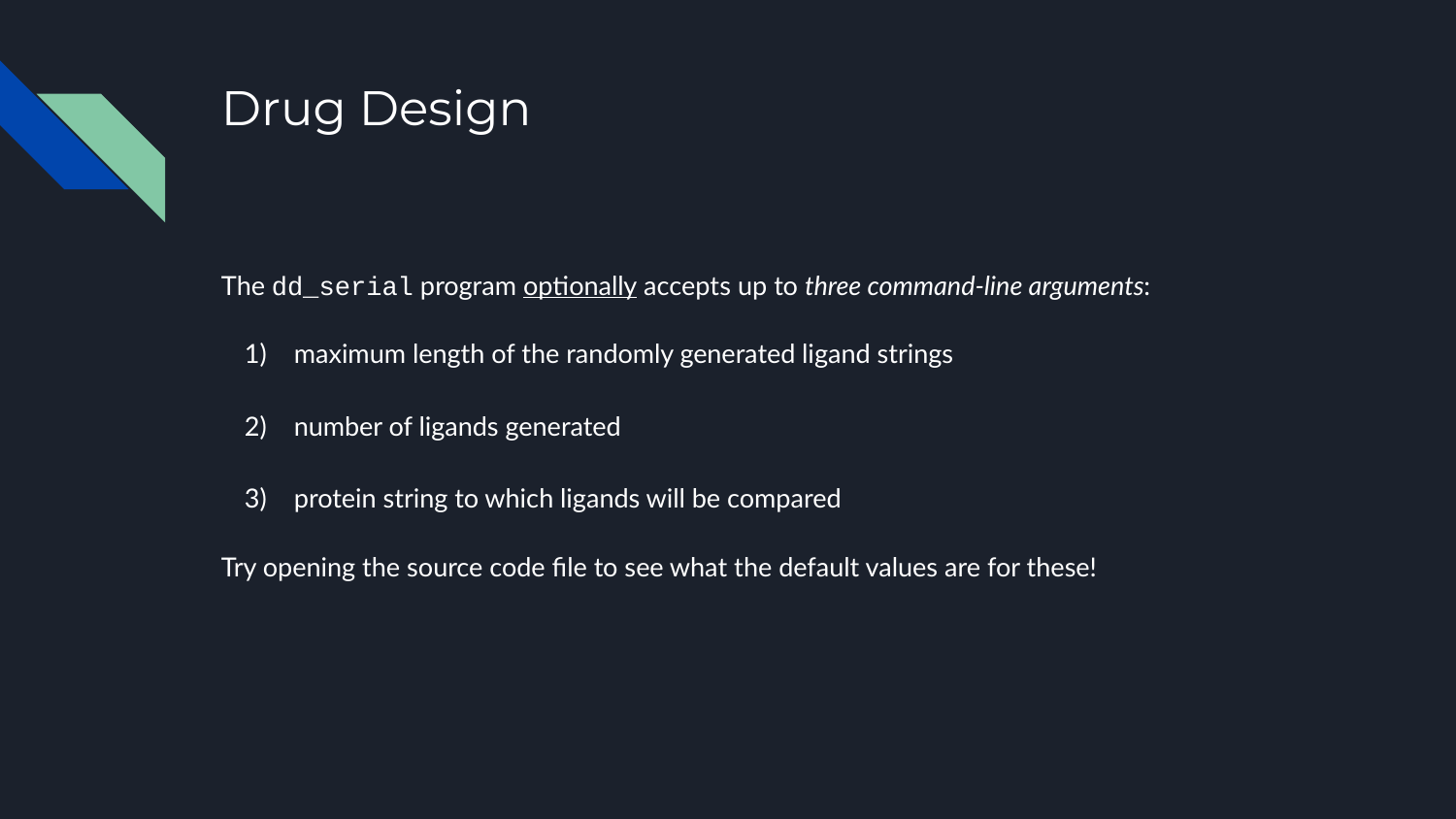

# Drug Design
The dd_serial program optionally accepts up to three command-line arguments:
maximum length of the randomly generated ligand strings
number of ligands generated
protein string to which ligands will be compared
Try opening the source code file to see what the default values are for these!